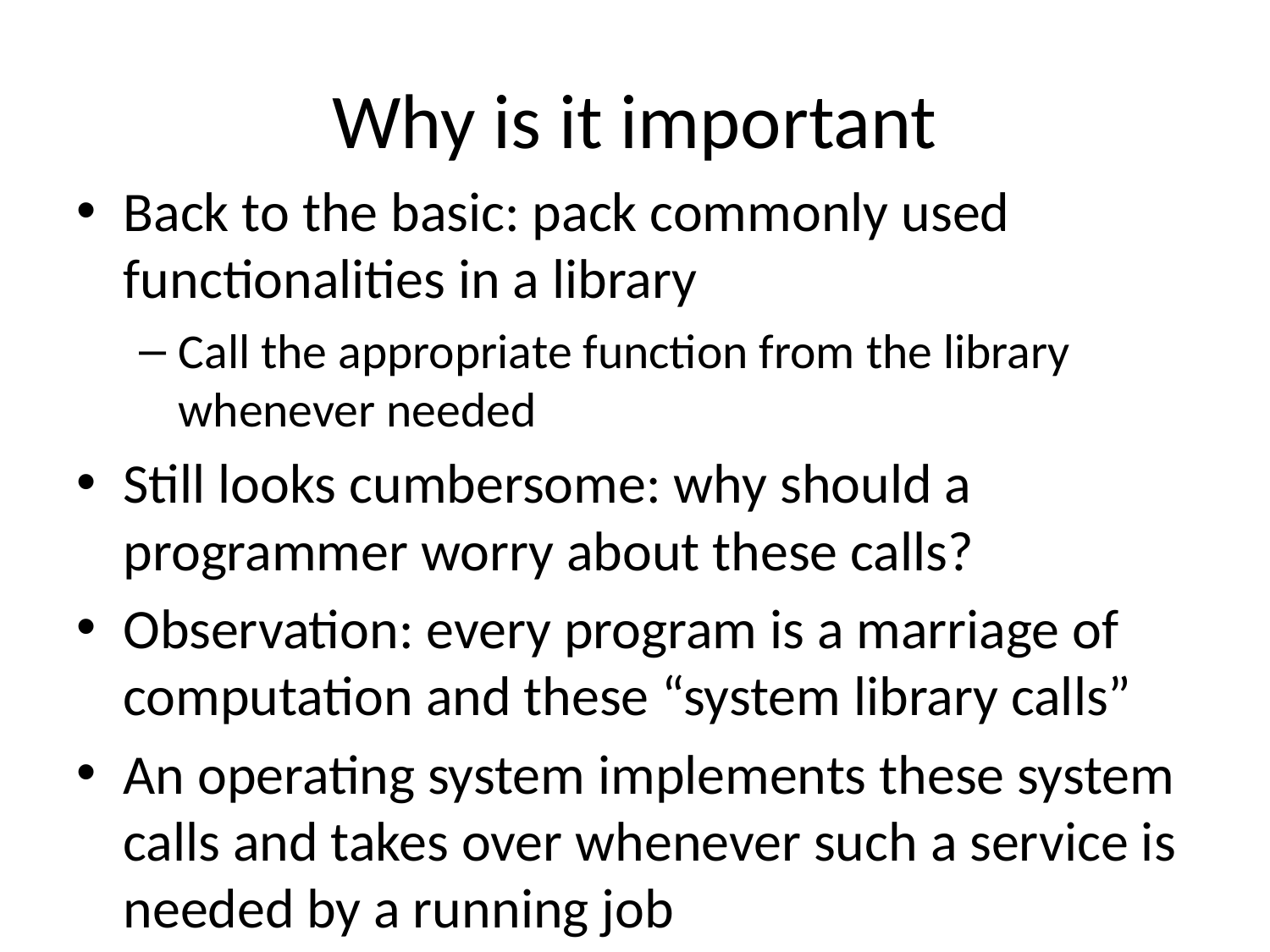

# Why is it important
Back to the basic: pack commonly used functionalities in a library
Call the appropriate function from the library whenever needed
Still looks cumbersome: why should a programmer worry about these calls?
Observation: every program is a marriage of computation and these “system library calls”
An operating system implements these system calls and takes over whenever such a service is needed by a running job